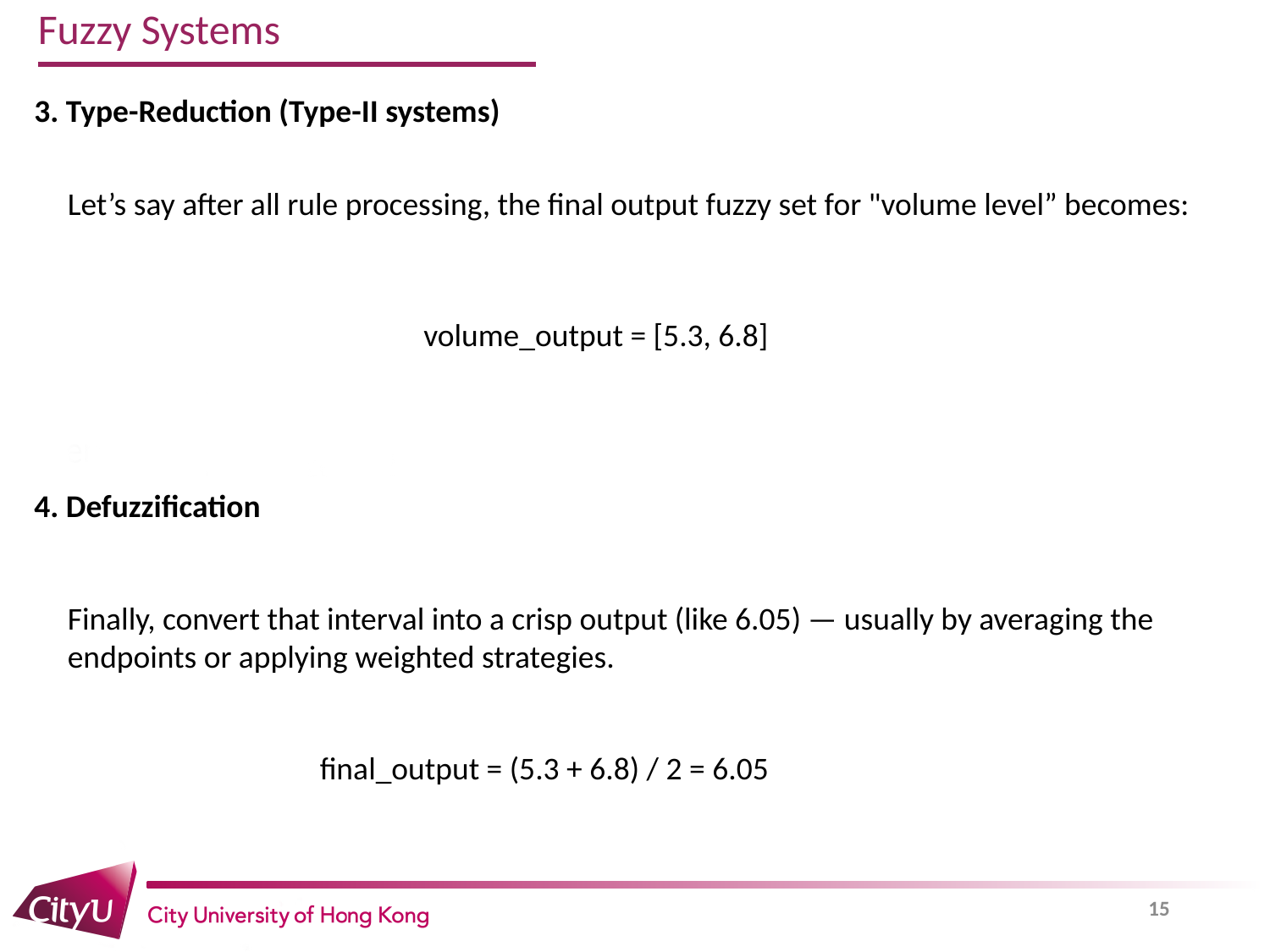

# ﻿Fuzzy Systems
3. Type-Reduction (Type-II systems)
Let’s say after all rule processing, the final output fuzzy set for "volume level” becomes:
volume_output = [5.3, 6.8]
4. Defuzzification
Finally, convert that interval into a crisp output (like 6.05) — usually by averaging the endpoints or applying weighted strategies.
final_output = (5.3 + 6.8) / 2 = 6.05
15